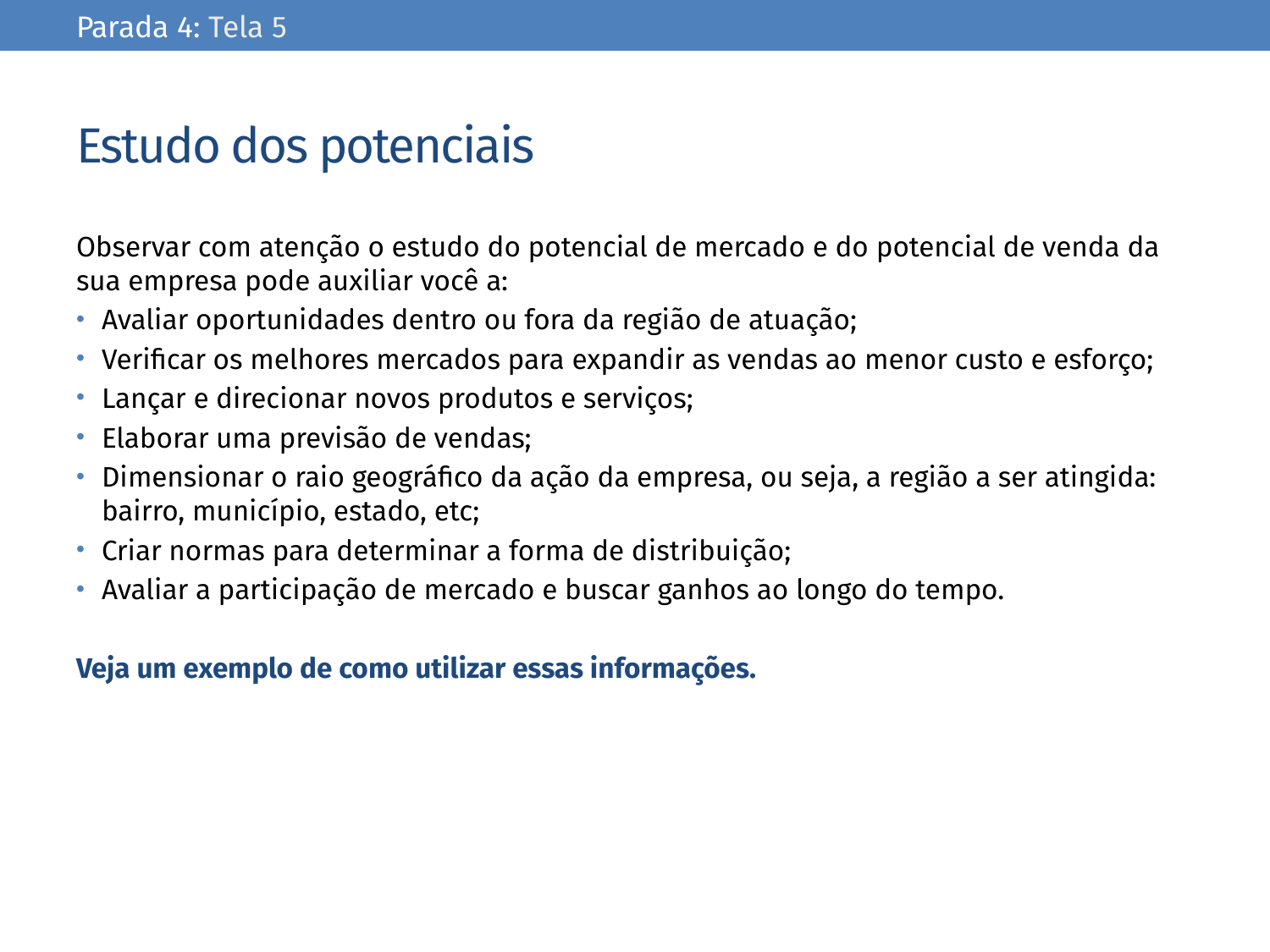

Parada 4: Tela 5
# Estudo dos potenciais
Observar com atenção o estudo do potencial de mercado e do potencial de venda da sua empresa pode auxiliar você a:
Avaliar oportunidades dentro ou fora da região de atuação;
Verificar os melhores mercados para expandir as vendas ao menor custo e esforço;
Lançar e direcionar novos produtos e serviços;
Elaborar uma previsão de vendas;
Dimensionar o raio geográfico da ação da empresa, ou seja, a região a ser atingida: bairro, município, estado, etc;
Criar normas para determinar a forma de distribuição;
Avaliar a participação de mercado e buscar ganhos ao longo do tempo.

Veja um exemplo de como utilizar essas informações.